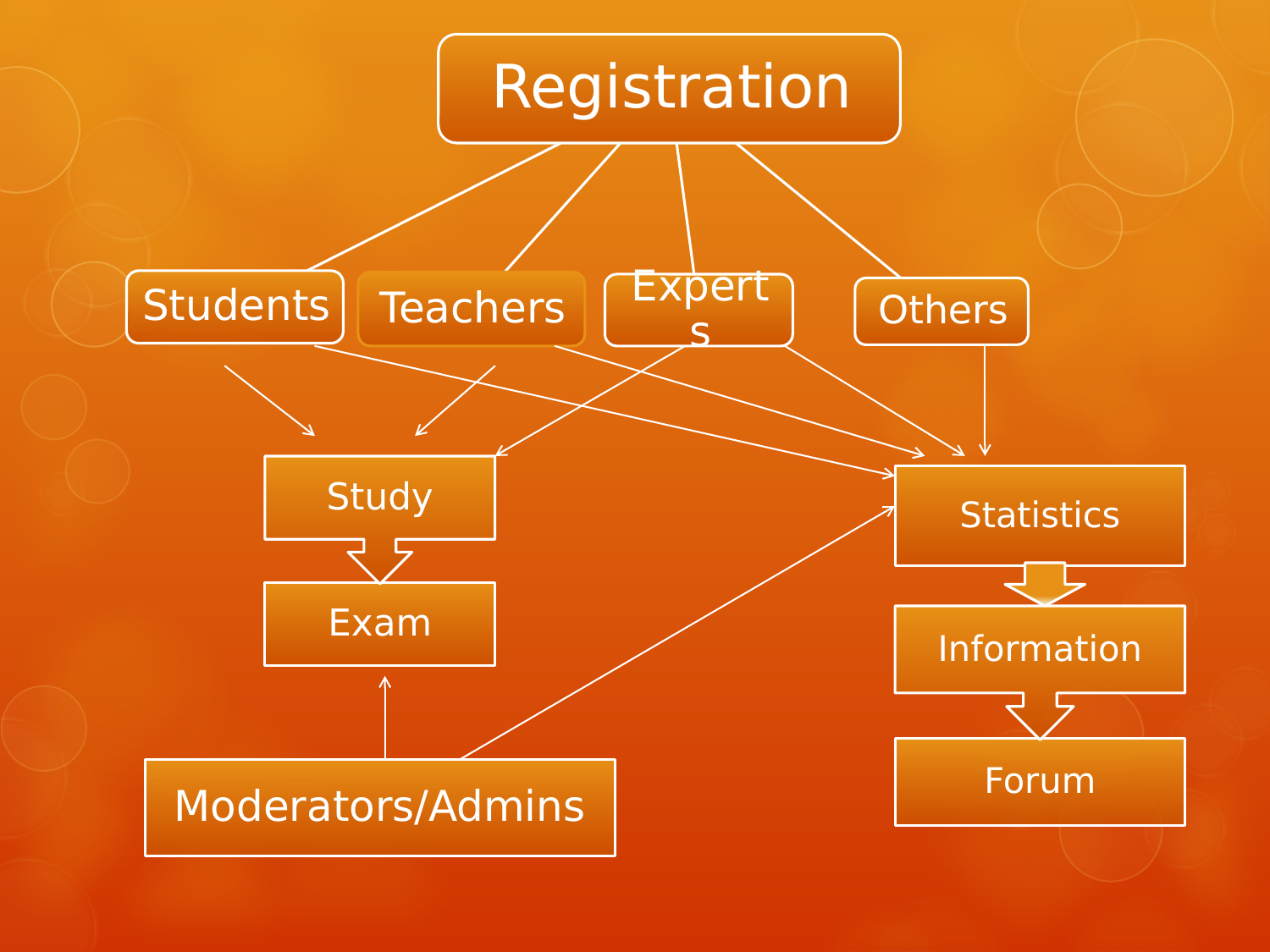

Registration
Experts
Others
Students
Teachers
#
Exam
Study
Statistics

Forum
Information
Moderators/Admins